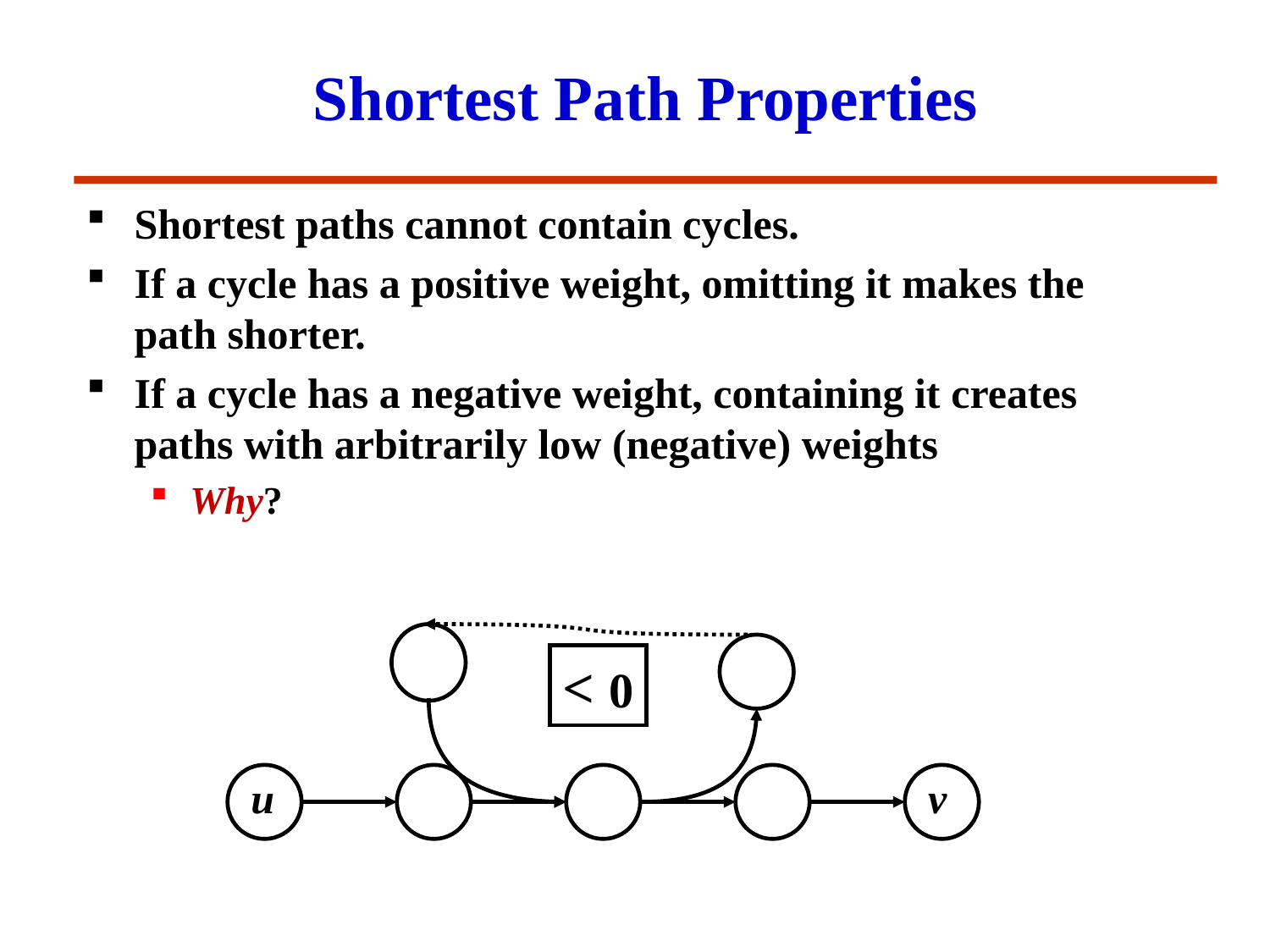

# Shortest Path Properties
Shortest paths cannot contain cycles.
If a cycle has a positive weight, omitting it makes the path shorter.
If a cycle has a negative weight, containing it creates paths with arbitrarily low (negative) weights
Why?

< 0

u

v